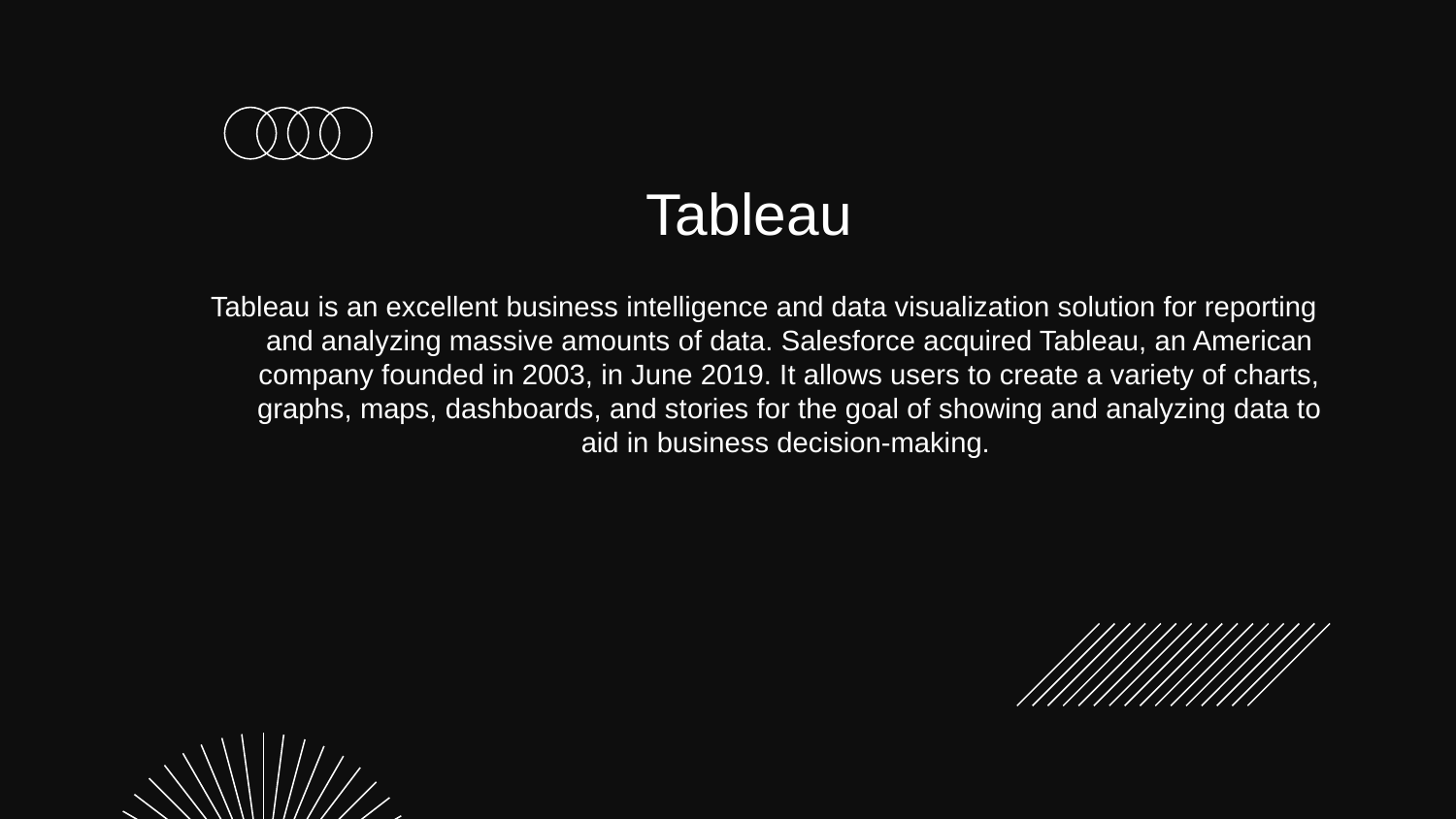

# Tableau
Tableau is an excellent business intelligence and data visualization solution for reporting and analyzing massive amounts of data. Salesforce acquired Tableau, an American company founded in 2003, in June 2019. It allows users to create a variety of charts, graphs, maps, dashboards, and stories for the goal of showing and analyzing data to aid in business decision-making.